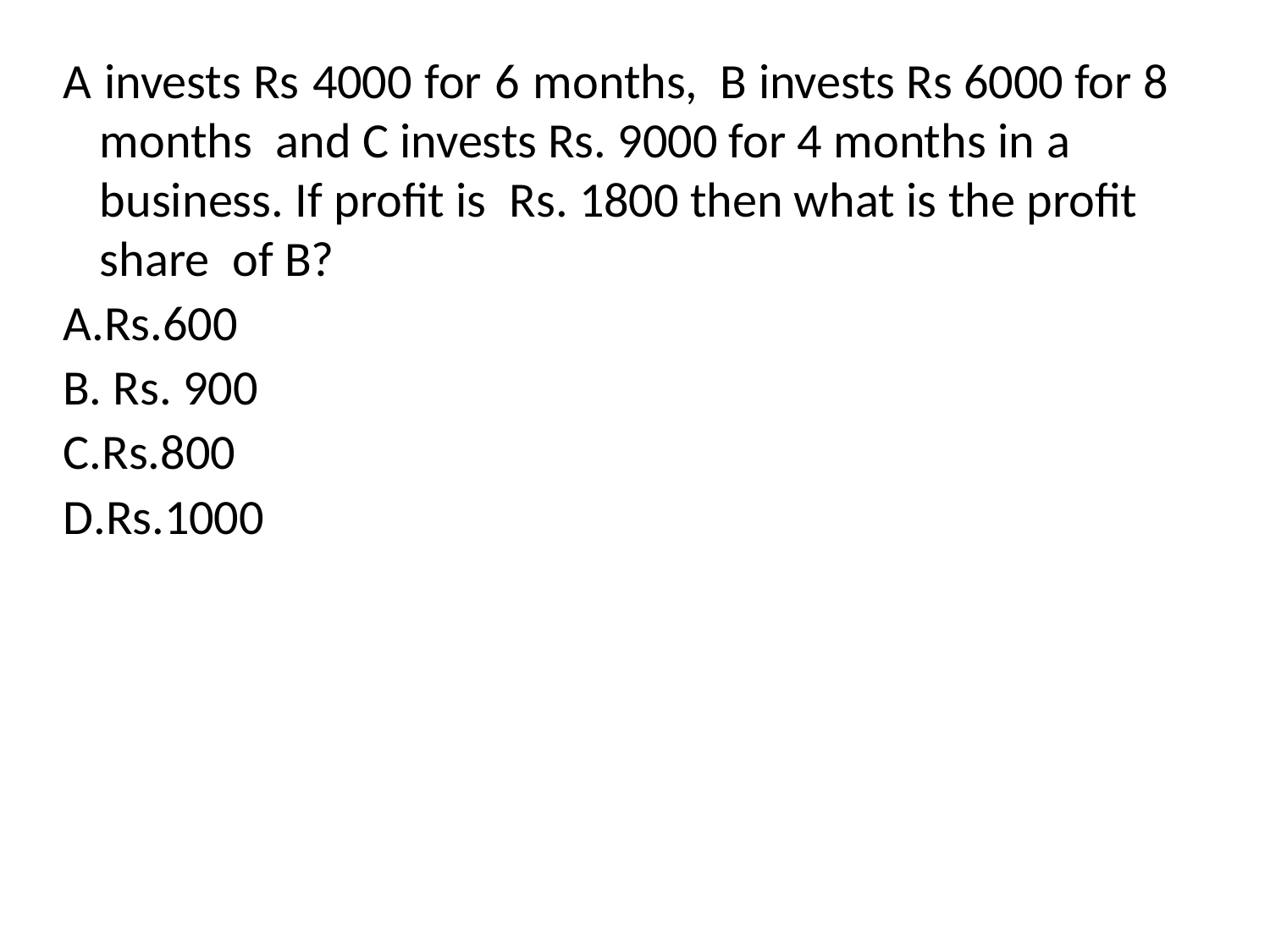

A invests Rs 4000 for 6 months,  B invests Rs 6000 for 8 months  and C invests Rs. 9000 for 4 months in a business. If profit is  Rs. 1800 then what is the profit share  of B?
A.Rs.600
B. Rs. 900
C.Rs.800
D.Rs.1000